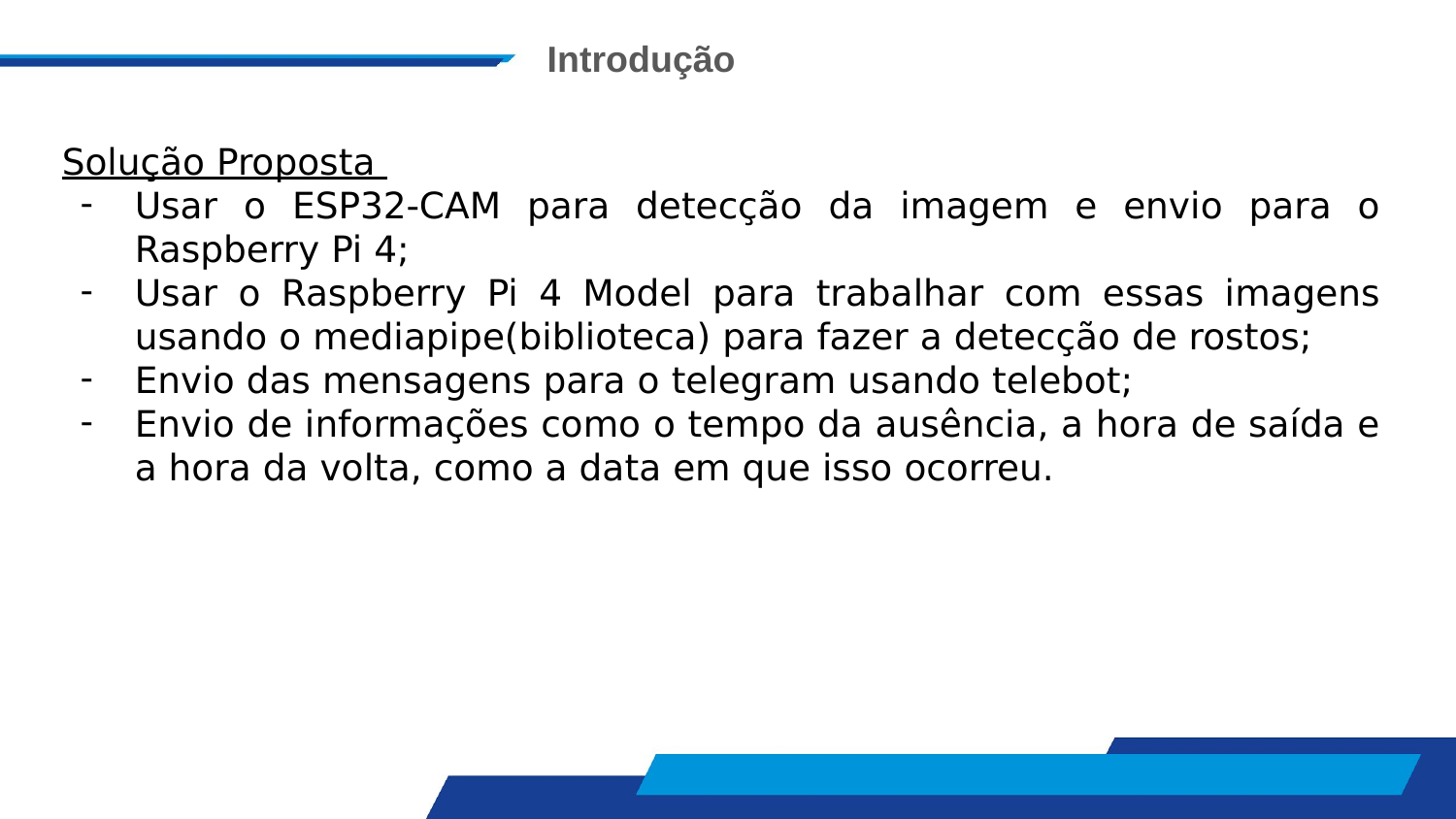

Introdução

Solução Proposta
Usar o ESP32-CAM para detecção da imagem e envio para o Raspberry Pi 4;
Usar o Raspberry Pi 4 Model para trabalhar com essas imagens usando o mediapipe(biblioteca) para fazer a detecção de rostos;
Envio das mensagens para o telegram usando telebot;
Envio de informações como o tempo da ausência, a hora de saída e a hora da volta, como a data em que isso ocorreu.